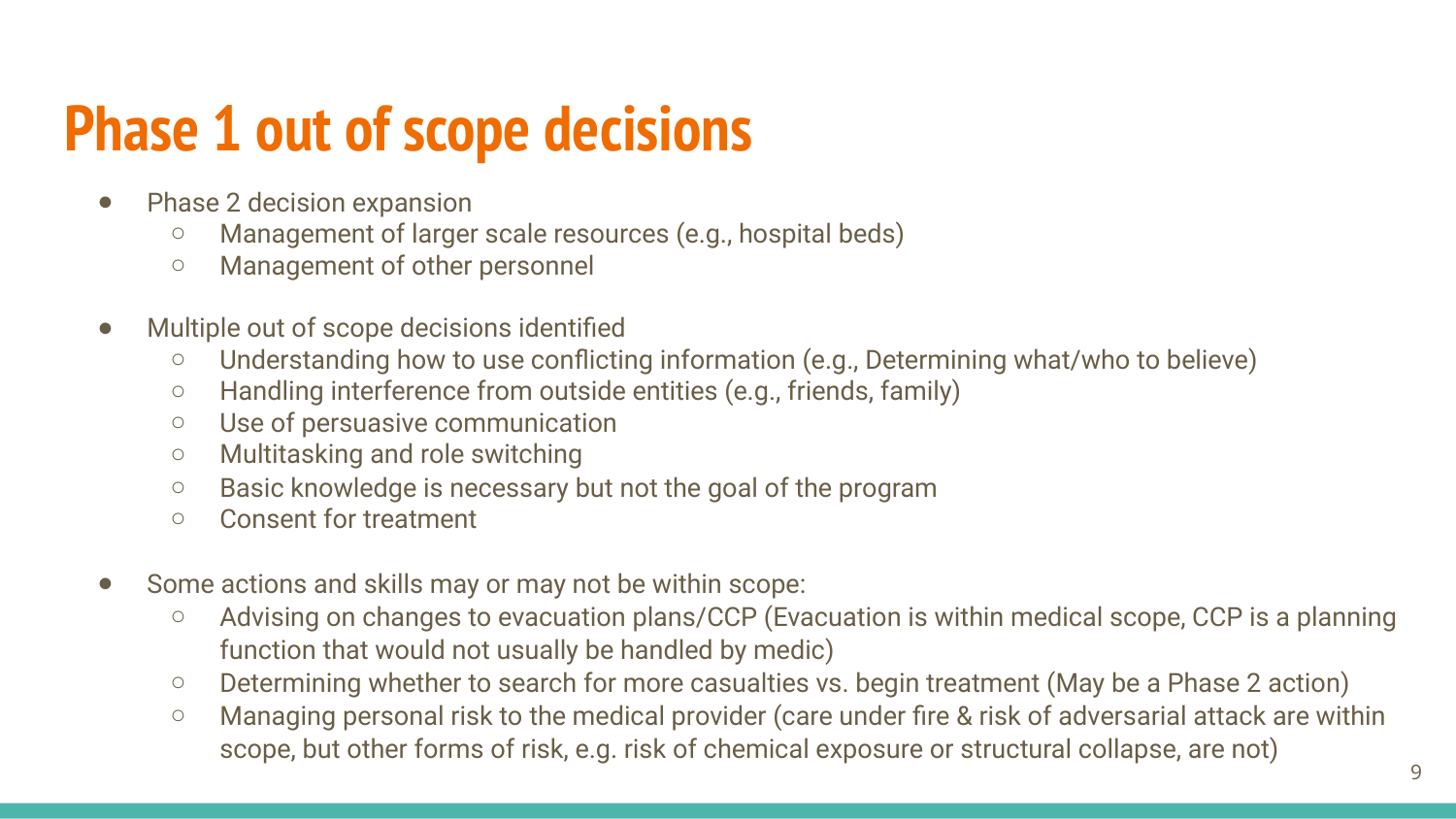

# Phase 1 out of scope decisions
Phase 2 decision expansion
Management of larger scale resources (e.g., hospital beds)
Management of other personnel

Multiple out of scope decisions identified
Understanding how to use conflicting information (e.g., Determining what/who to believe)
Handling interference from outside entities (e.g., friends, family)
Use of persuasive communication
Multitasking and role switching
Basic knowledge is necessary but not the goal of the program
Consent for treatment

Some actions and skills may or may not be within scope:
Advising on changes to evacuation plans/CCP (Evacuation is within medical scope, CCP is a planning function that would not usually be handled by medic)
Determining whether to search for more casualties vs. begin treatment (May be a Phase 2 action)
Managing personal risk to the medical provider (care under fire & risk of adversarial attack are within scope, but other forms of risk, e.g. risk of chemical exposure or structural collapse, are not)

9